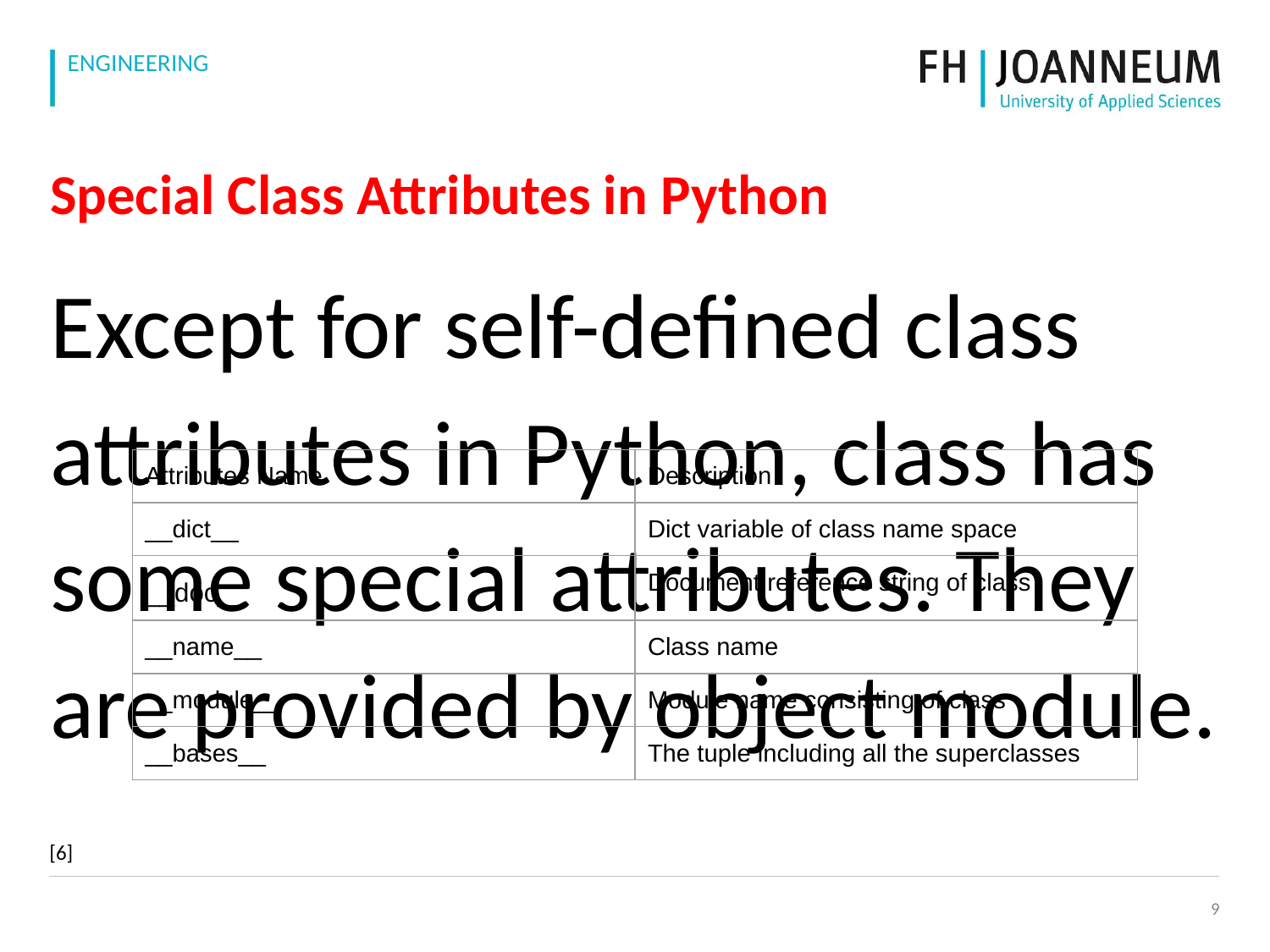

# Special Class Attributes in Python

Except for self-defined class attributes in Python, class has some special attributes. They are provided by object module.

| Attributes Name | Description |
| --- | --- |
| \_\_dict\_\_ | Dict variable of class name space |
| \_\_doc\_\_ | Document reference string of class |
| \_\_name\_\_ | Class name |
| \_\_module\_\_ | Module name consisting of class |
| \_\_bases\_\_ | The tuple including all the superclasses |
[6]

9